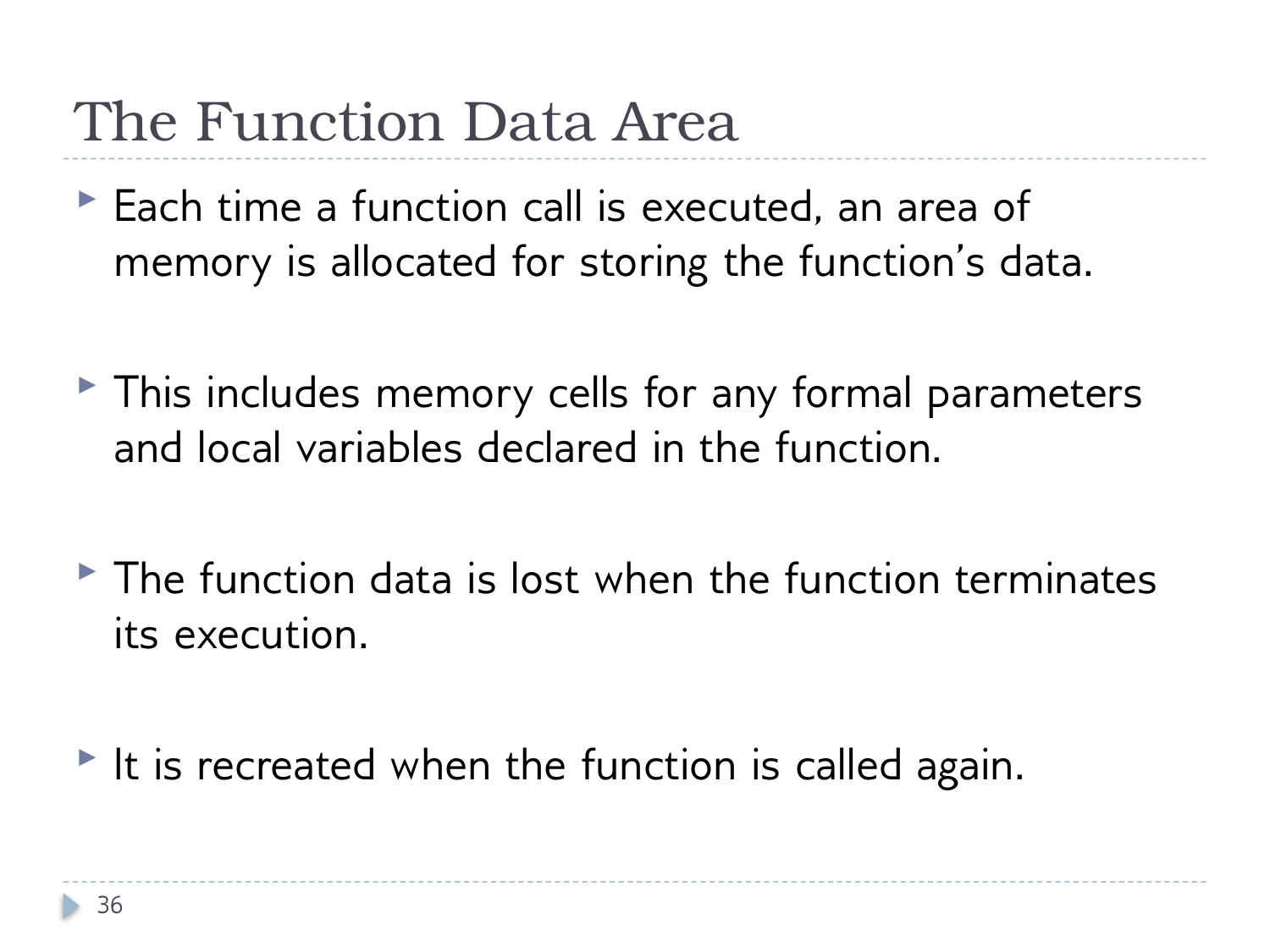

# The Function Data Area
Each time a function call is executed, an area of memory is allocated for storing the function’s data.

This includes memory cells for any formal parameters and local variables declared in the function.

The function data is lost when the function terminates its execution.

It is recreated when the function is called again.
36